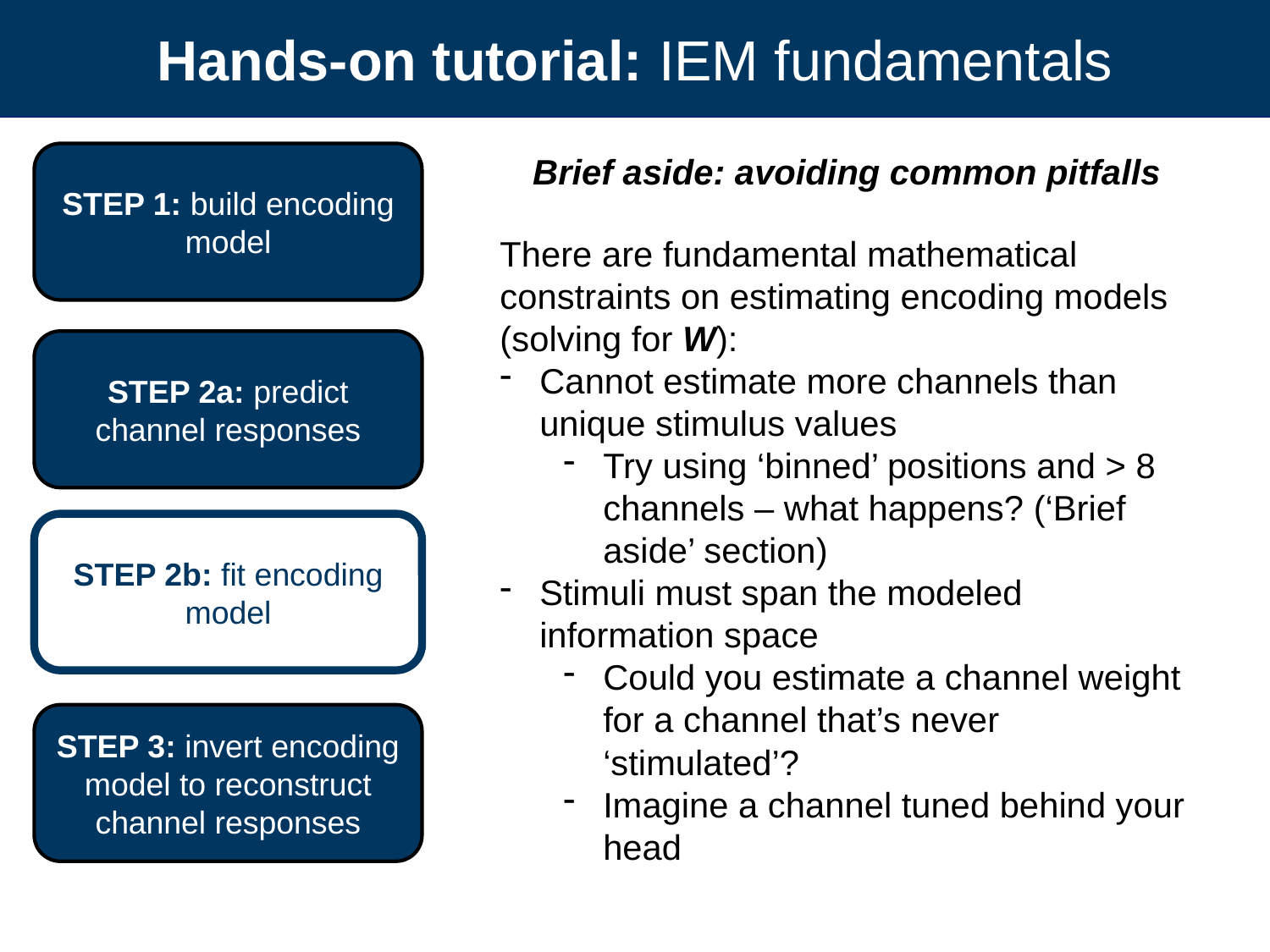

# Hands-on tutorial: IEM fundamentals
STEP 1: build encoding model
Brief aside: avoiding common pitfalls
There are fundamental mathematical constraints on estimating encoding models (solving for W):
Cannot estimate more channels than unique stimulus values
Try using ‘binned’ positions and > 8 channels – what happens? (‘Brief aside’ section)
Stimuli must span the modeled information space
Could you estimate a channel weight for a channel that’s never ‘stimulated’?
Imagine a channel tuned behind your head

STEP 2a: predict channel responses
STEP 2b: fit encoding model
STEP 3: invert encoding model to reconstruct channel responses